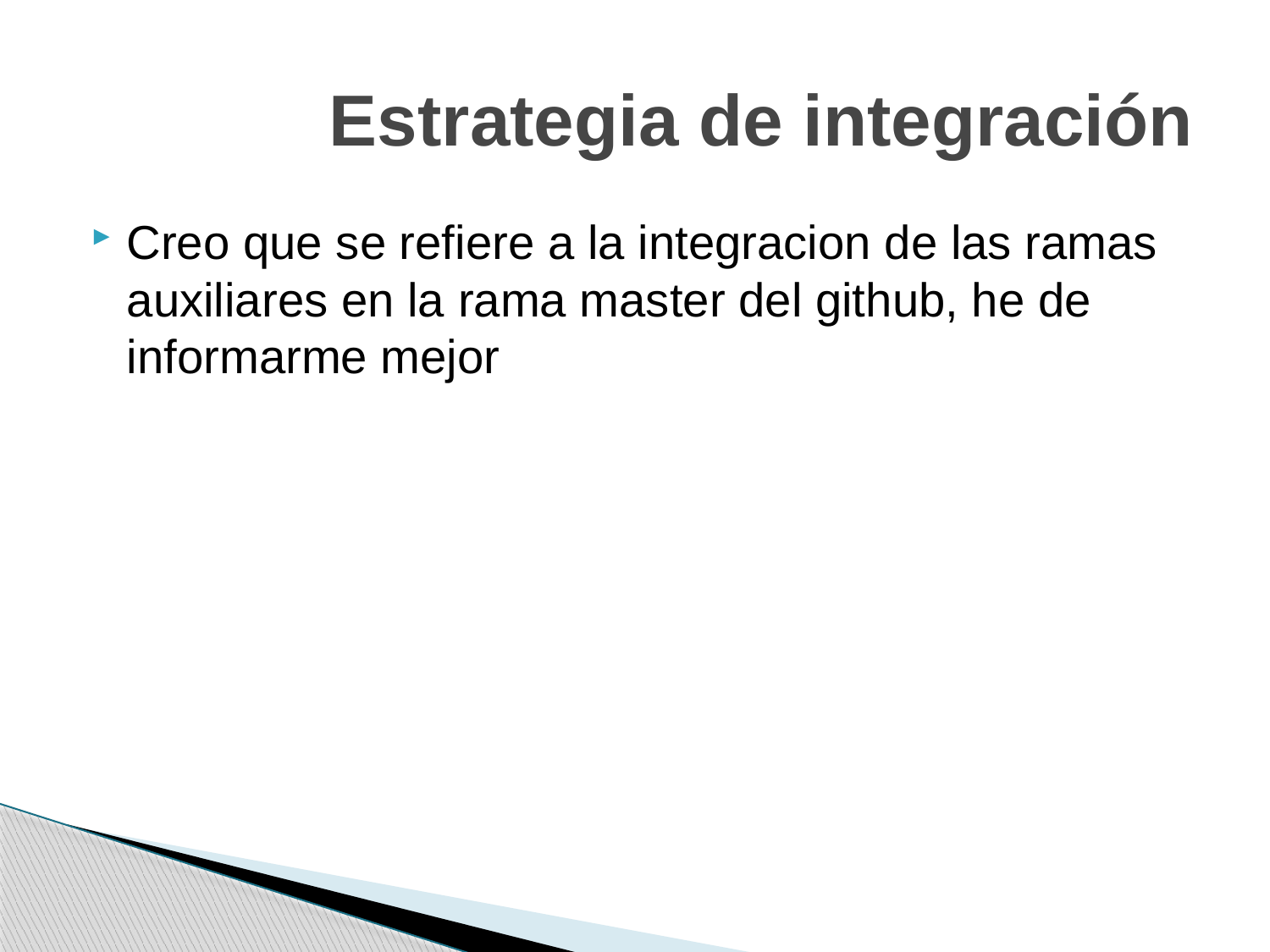

# Estrategia de integración
Creo que se refiere a la integracion de las ramas auxiliares en la rama master del github, he de informarme mejor